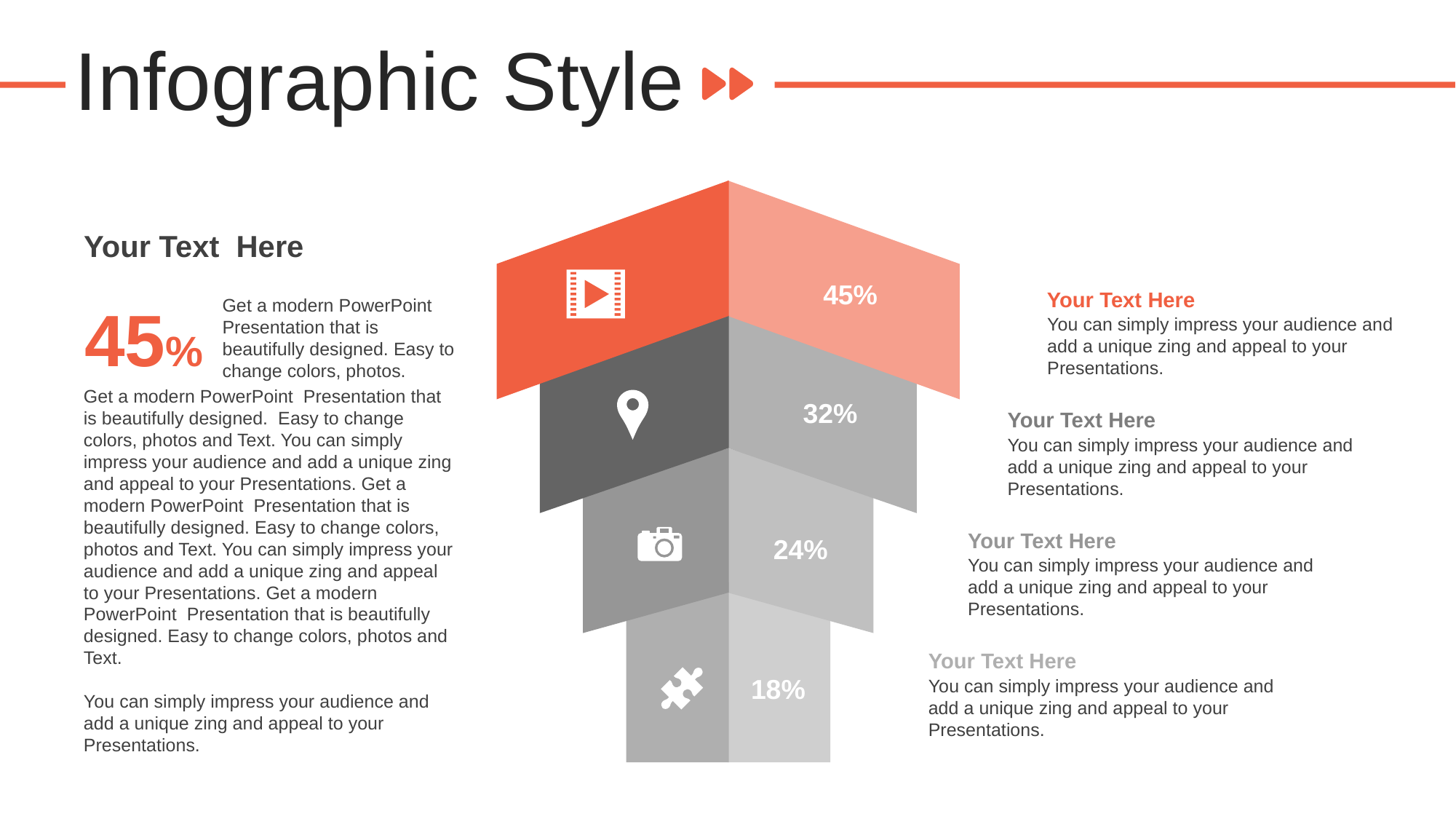

Infographic Style

Your Text  Here

45%
Your Text Here
You can simply impress your audience and add a unique zing and appeal to your Presentations.
45%
Get a modern PowerPoint  Presentation that is beautifully designed. Easy to change colors, photos.
Get a modern PowerPoint  Presentation that is beautifully designed.  Easy to change colors, photos and Text. You can simply impress your audience and add a unique zing and appeal to your Presentations. Get a modern PowerPoint  Presentation that is beautifully designed. Easy to change colors, photos and Text. You can simply impress your audience and add a unique zing and appeal to your Presentations. Get a modern PowerPoint  Presentation that is beautifully designed. Easy to change colors, photos and Text.

You can simply impress your audience and add a unique zing and appeal to your Presentations.
32%

Your Text Here
You can simply impress your audience and add a unique zing and appeal to your Presentations.
Your Text Here
You can simply impress your audience and add a unique zing and appeal to your Presentations.

24%
Your Text Here
You can simply impress your audience and add a unique zing and appeal to your Presentations.

18%